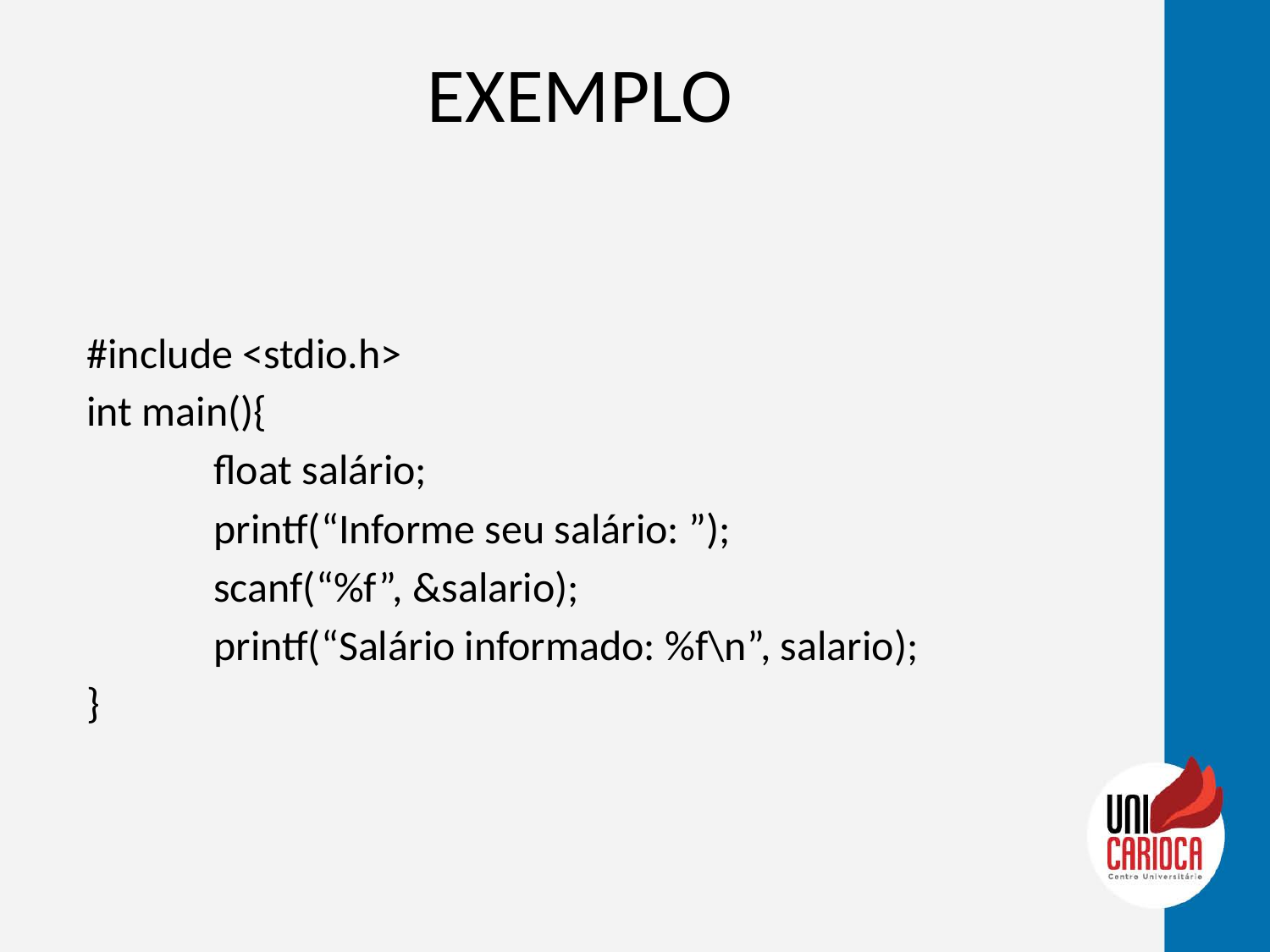

# EXEMPLO

#include <stdio.h>
int main(){
	float salário;
	printf(“Informe seu salário: ”);
	scanf(“%f”, &salario);
	printf(“Salário informado: %f\n”, salario);
}